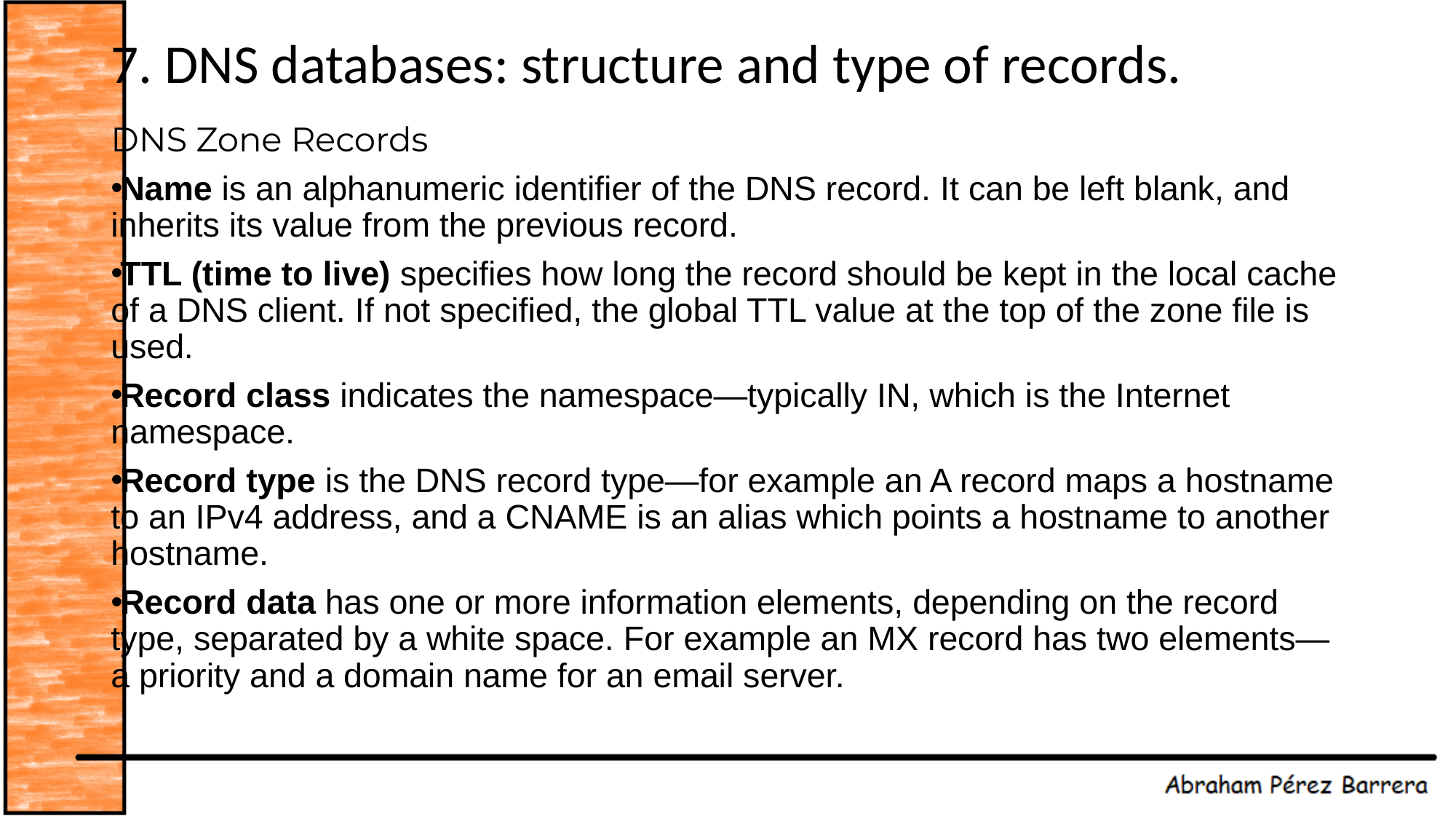

# 7. DNS databases: structure and type of records.
DNS Zone Records
Name is an alphanumeric identifier of the DNS record. It can be left blank, and inherits its value from the previous record.
TTL (time to live) specifies how long the record should be kept in the local cache of a DNS client. If not specified, the global TTL value at the top of the zone file is used.
Record class indicates the namespace—typically IN, which is the Internet namespace.
Record type is the DNS record type—for example an A record maps a hostname to an IPv4 address, and a CNAME is an alias which points a hostname to another hostname.
Record data has one or more information elements, depending on the record type, separated by a white space. For example an MX record has two elements—a priority and a domain name for an email server.